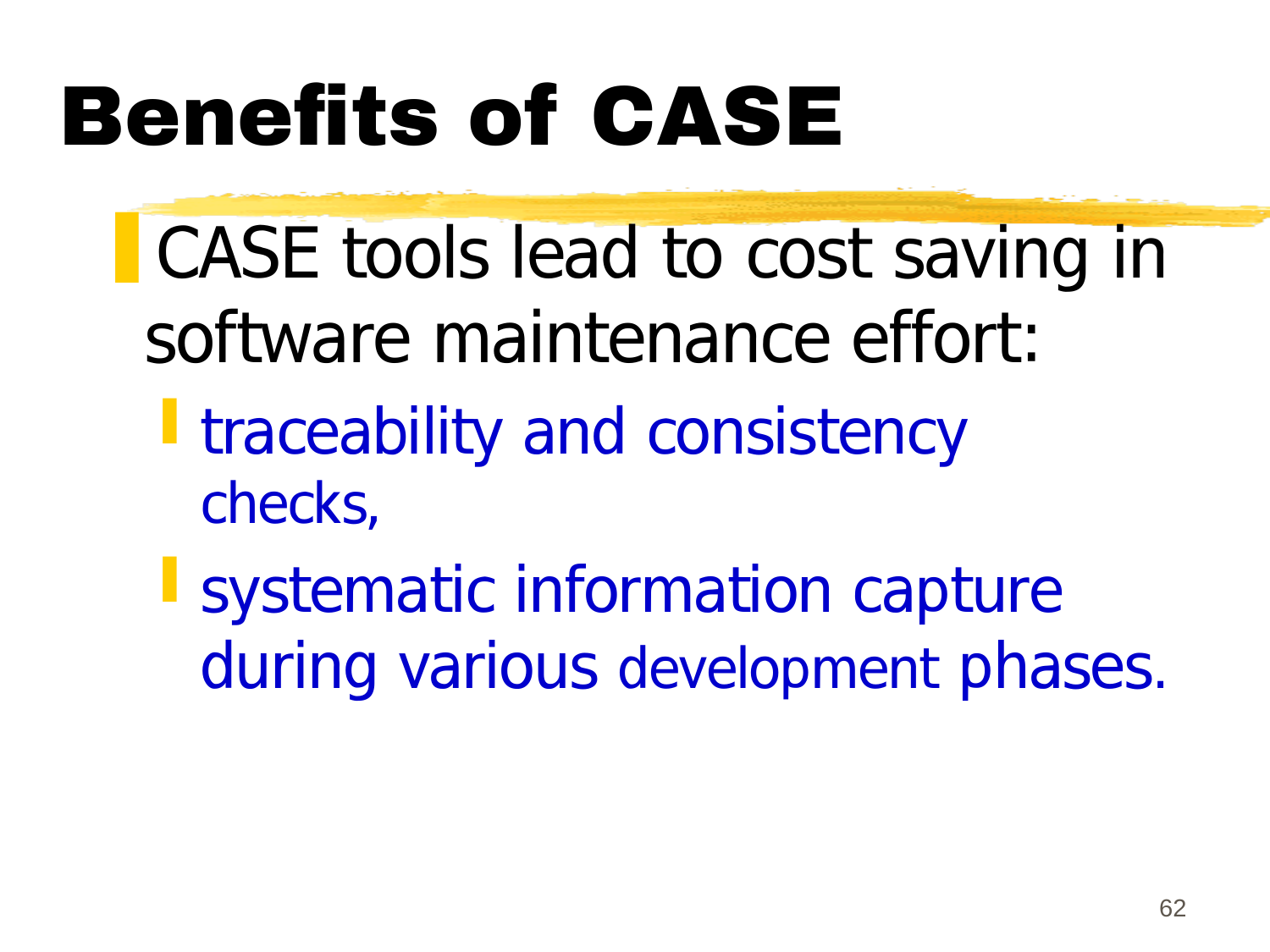

# Benefits of CASE
CASE tools lead to cost saving in software maintenance effort:
traceability and consistency checks,
systematic information capture during various development phases.
62